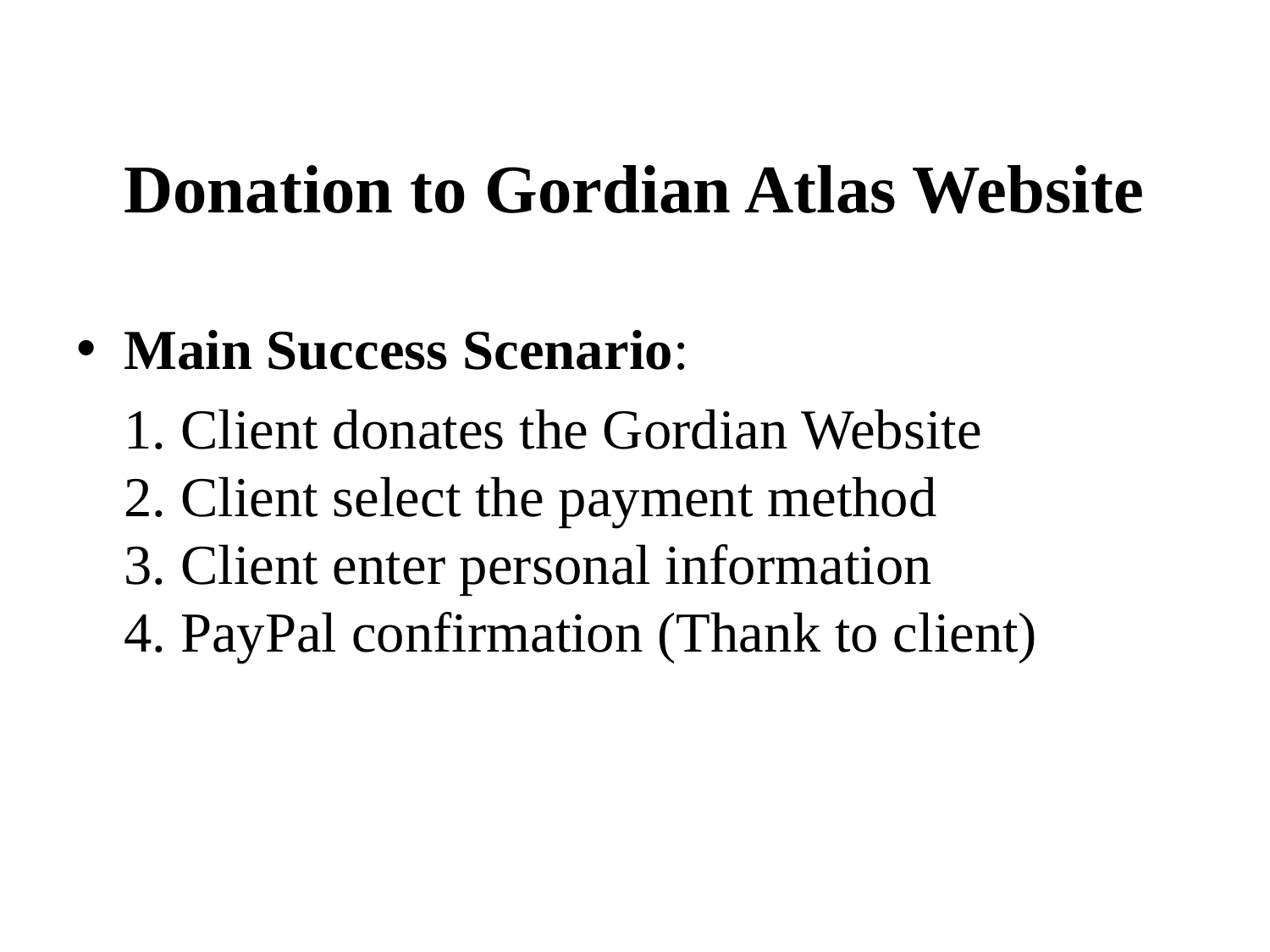

# Donation to Gordian Atlas Website
Main Success Scenario:
	1. Client donates the Gordian Website
2. Client select the payment method
3. Client enter personal information
4. PayPal confirmation (Thank to client)